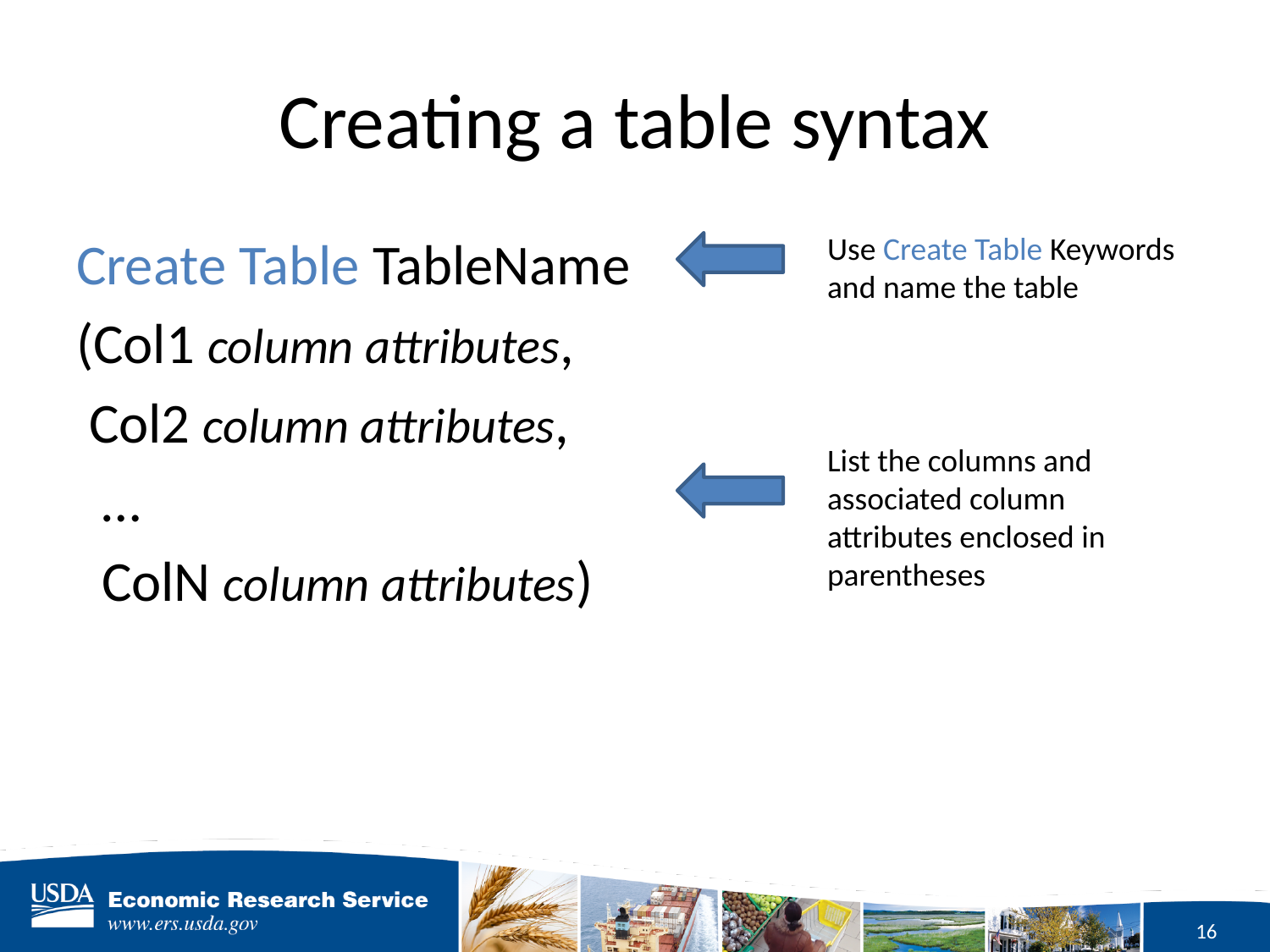

# Creating a table syntax
Create Table TableName
(Col1 column attributes,
 Col2 column attributes,
  …
  ColN column attributes)
Use Create Table Keywords and name the table

List the columns and associated column attributes enclosed in parentheses